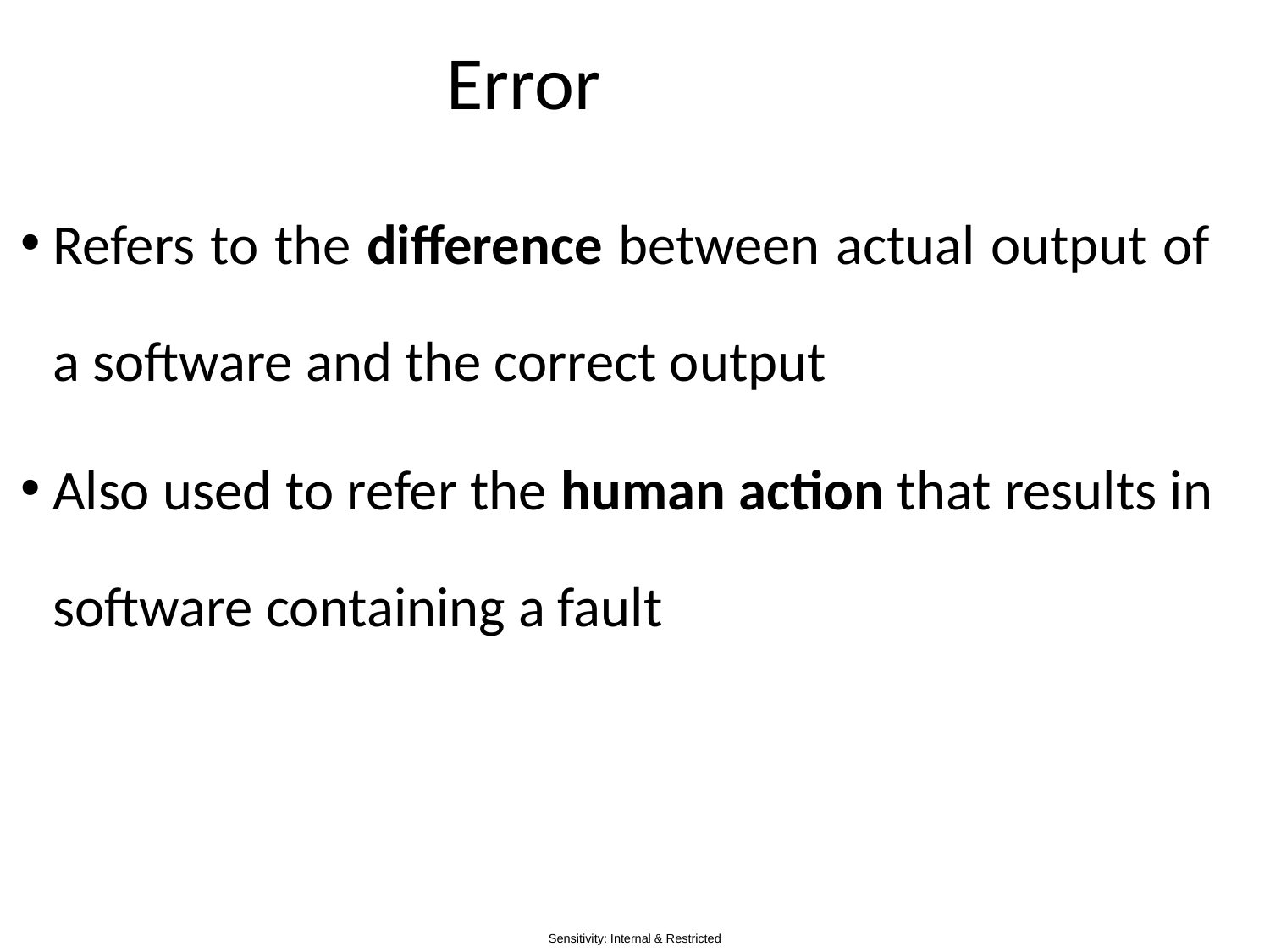

# Error
Refers to the difference between actual output of
a software and the correct output
Also used to refer the human action that results in
software containing a fault